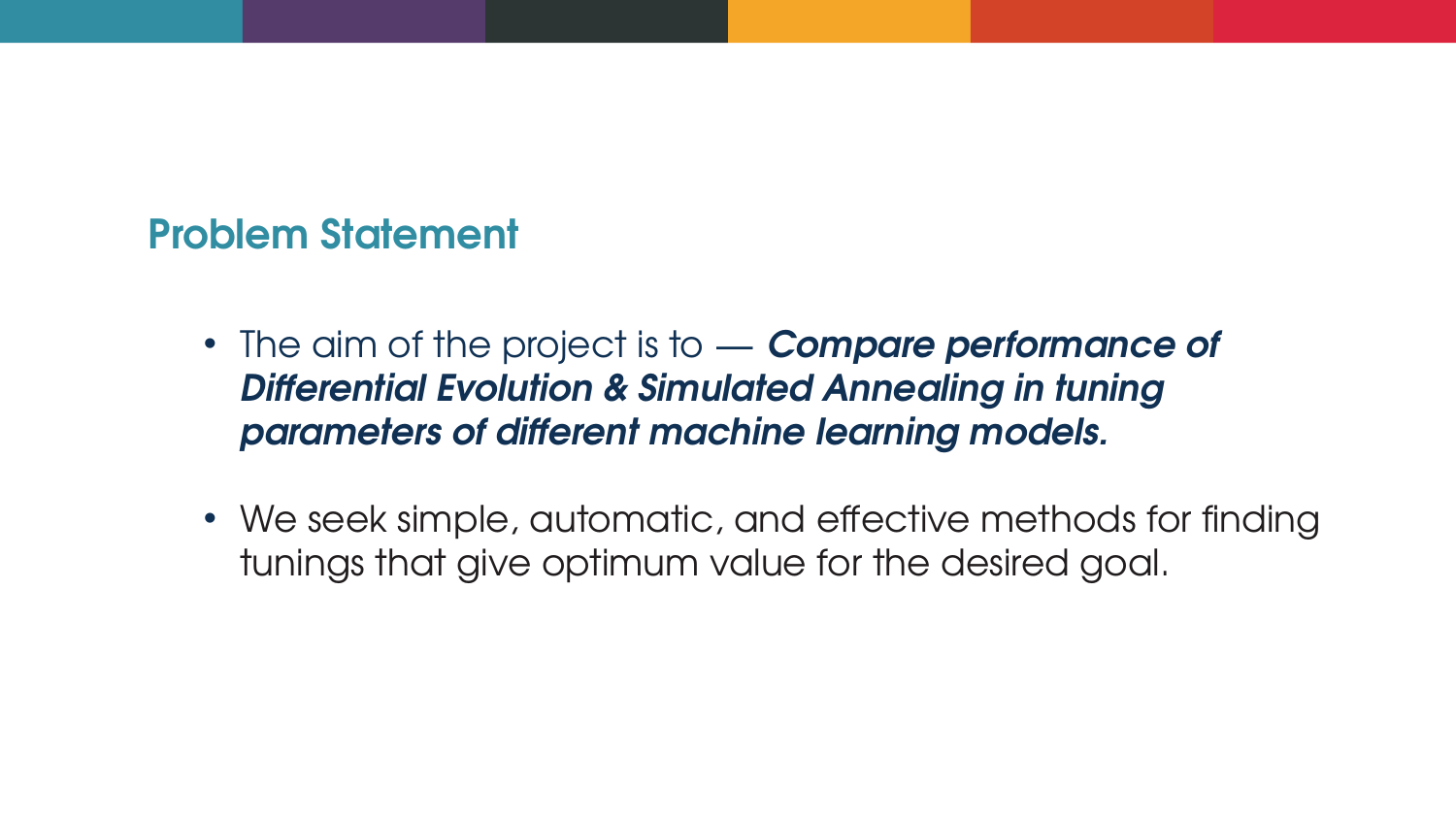

Problem Statement
The aim of the project is to ― Compare performance of Differential Evolution & Simulated Annealing in tuning parameters of different machine learning models.

We seek simple, automatic, and effective methods for finding tunings that give optimum value for the desired goal.